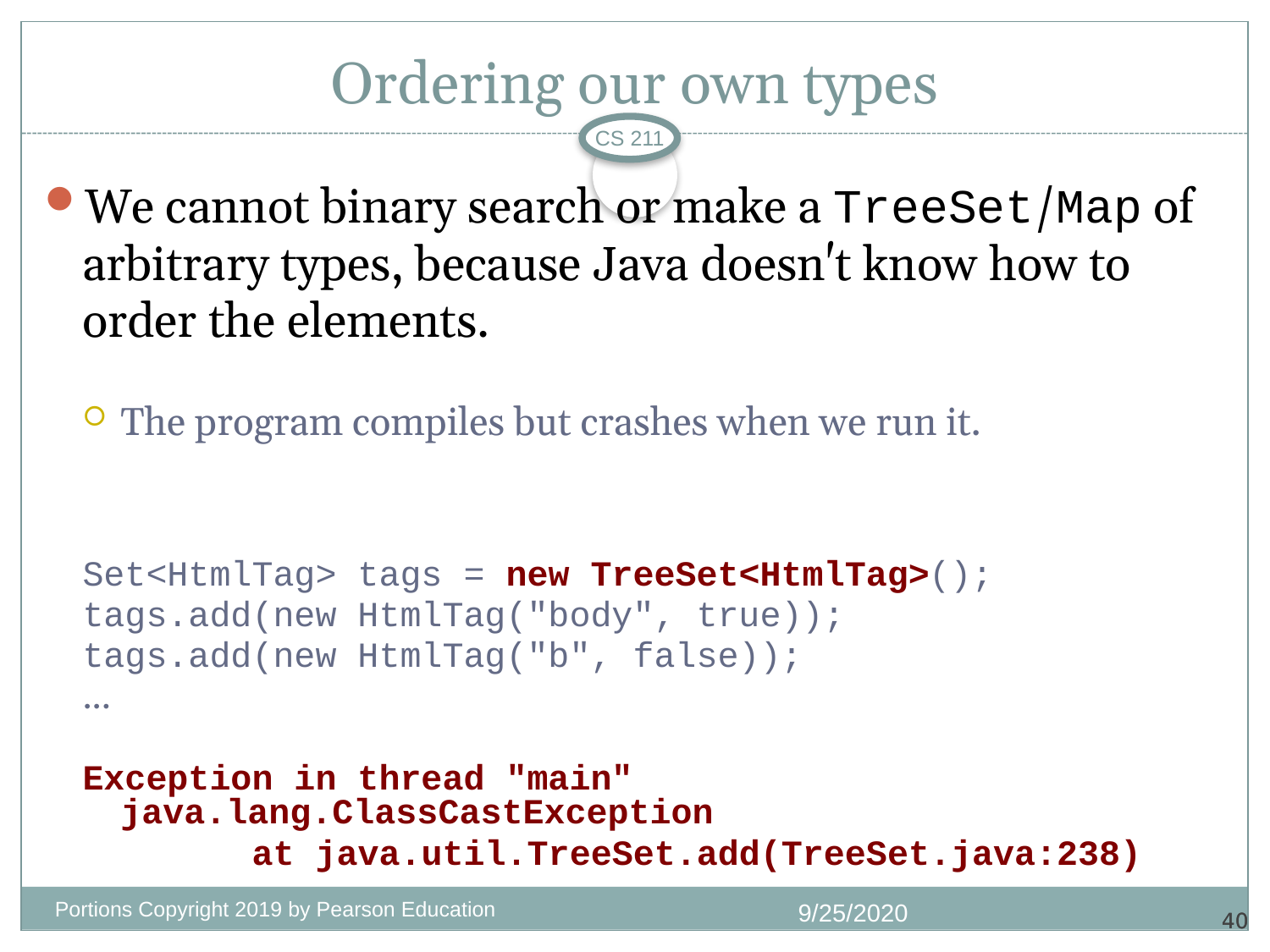

# Ordering our own types
CS 211
We cannot binary search or make a TreeSet/Map of arbitrary types, because Java doesn't know how to order the elements.

The program compiles but crashes when we run it.

Set<HtmlTag> tags = new TreeSet<HtmlTag>();
tags.add(new HtmlTag("body", true));
tags.add(new HtmlTag("b", false));
...

Exception in thread "main" java.lang.ClassCastException
        at java.util.TreeSet.add(TreeSet.java:238)
Portions Copyright 2019 by Pearson Education
9/25/2020